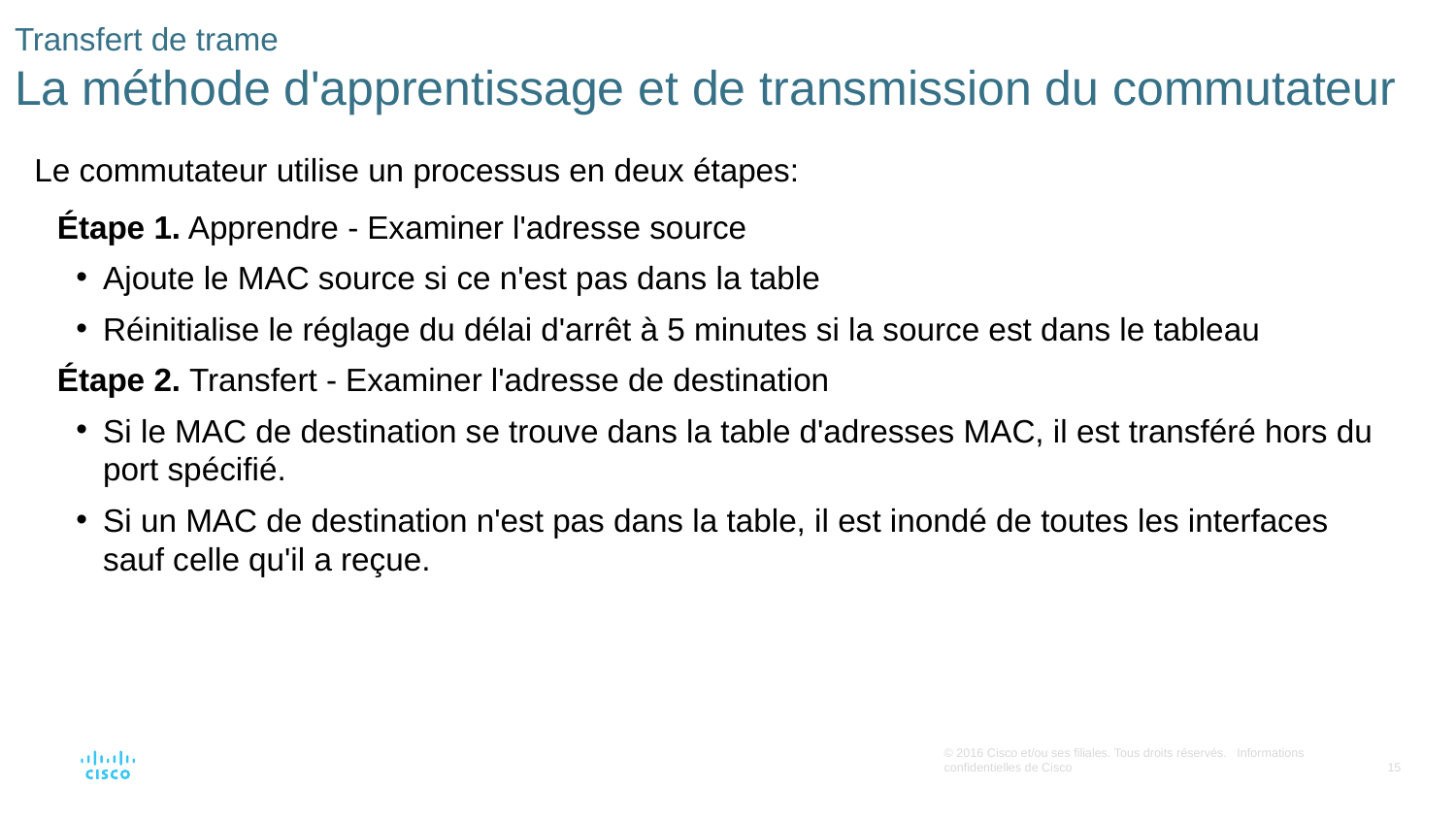

# Transfert de trame La méthode d'apprentissage et de transmission du commutateur
Le commutateur utilise un processus en deux étapes:
Étape 1. Apprendre - Examiner l'adresse source
Ajoute le MAC source si ce n'est pas dans la table
Réinitialise le réglage du délai d'arrêt à 5 minutes si la source est dans le tableau
Étape 2. Transfert - Examiner l'adresse de destination
Si le MAC de destination se trouve dans la table d'adresses MAC, il est transféré hors du port spécifié.
Si un MAC de destination n'est pas dans la table, il est inondé de toutes les interfaces sauf celle qu'il a reçue.